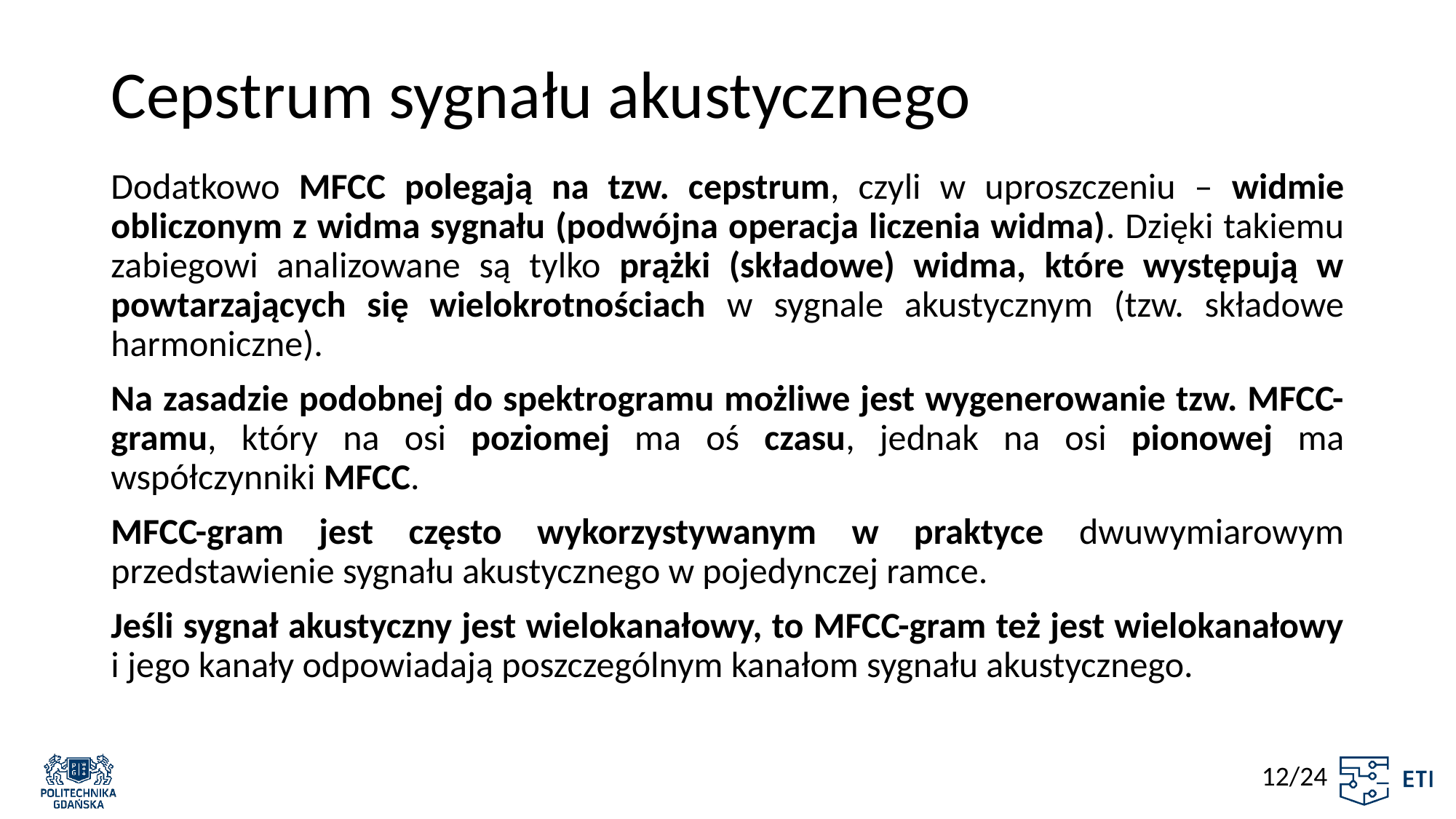

# Cepstrum sygnału akustycznego
Dodatkowo MFCC polegają na tzw. cepstrum, czyli w uproszczeniu – widmie obliczonym z widma sygnału (podwójna operacja liczenia widma). Dzięki takiemu zabiegowi analizowane są tylko prążki (składowe) widma, które występują w powtarzających się wielokrotnościach w sygnale akustycznym (tzw. składowe harmoniczne).
Na zasadzie podobnej do spektrogramu możliwe jest wygenerowanie tzw. MFCC-gramu, który na osi poziomej ma oś czasu, jednak na osi pionowej ma współczynniki MFCC.
MFCC-gram jest często wykorzystywanym w praktyce dwuwymiarowym przedstawienie sygnału akustycznego w pojedynczej ramce.
Jeśli sygnał akustyczny jest wielokanałowy, to MFCC-gram też jest wielokanałowy i jego kanały odpowiadają poszczególnym kanałom sygnału akustycznego.

12/24